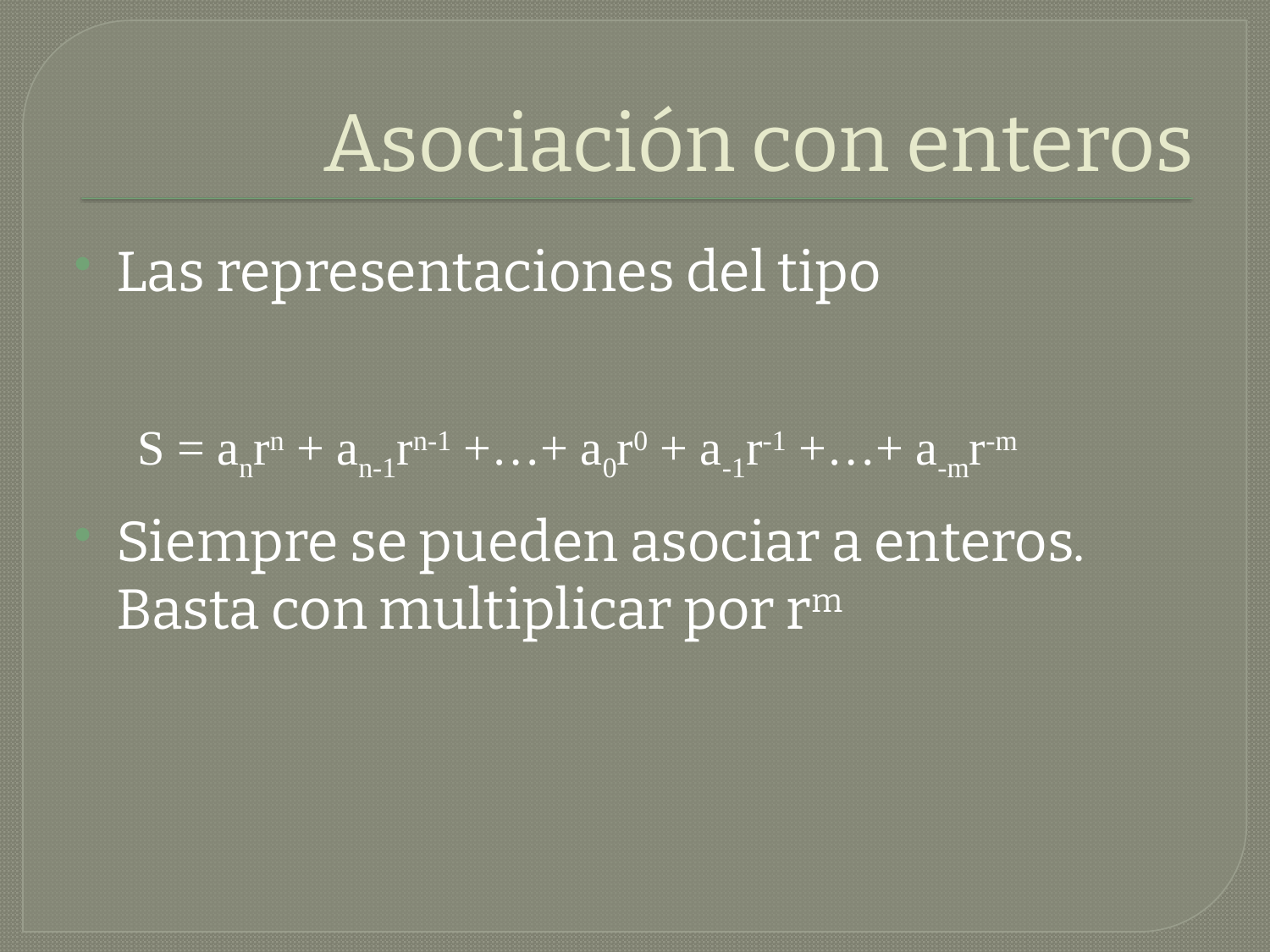

# Asociación con enteros
Las representaciones del tipo

Siempre se pueden asociar a enteros. Basta con multiplicar por rm
S = anrn + an-1rn-1 +…+ a0r0 + a-1r-1 +…+ a-mr-m